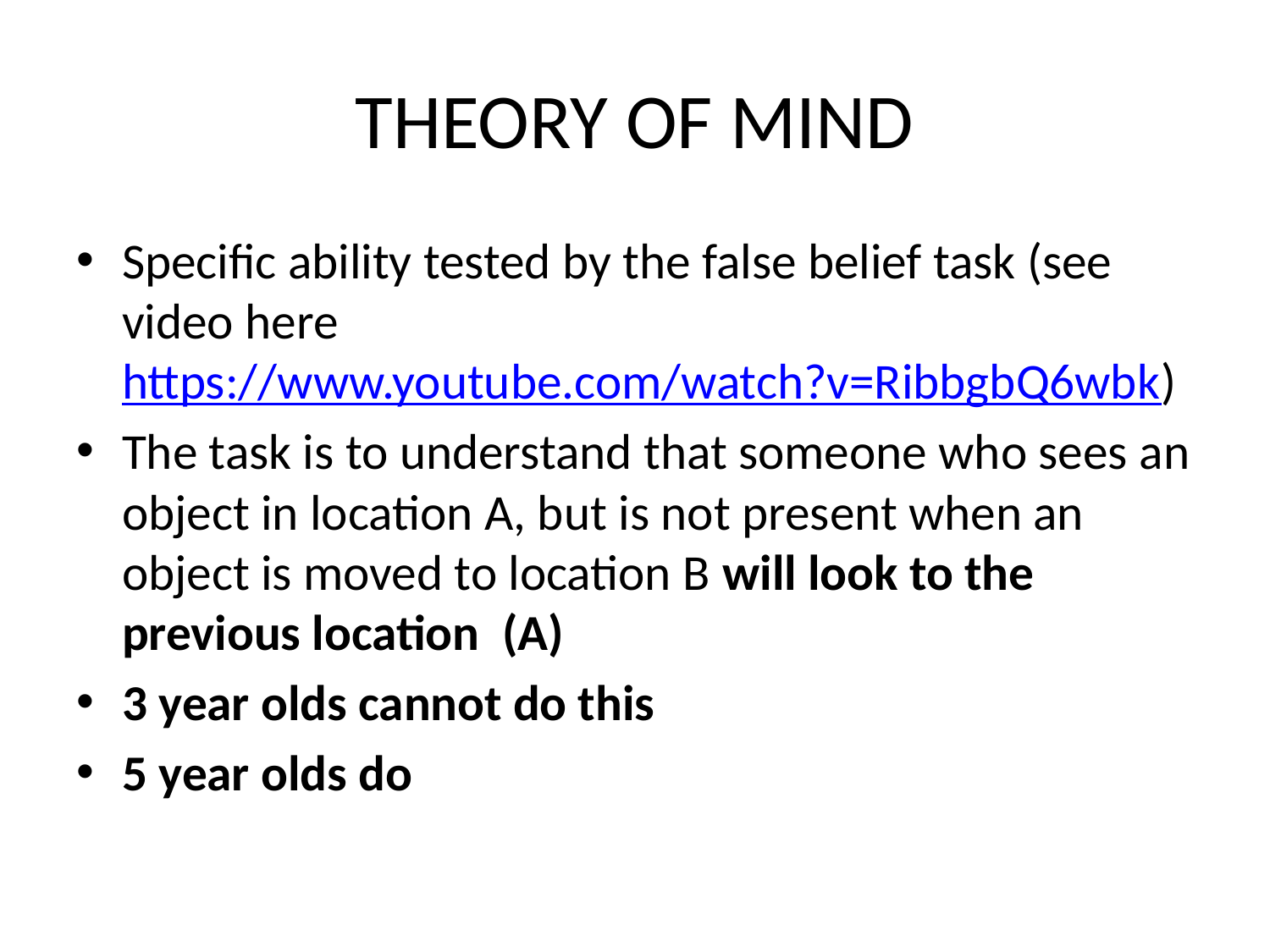

# THEORY OF MIND
Specific ability tested by the false belief task (see video here https://www.youtube.com/watch?v=RibbgbQ6wbk)
The task is to understand that someone who sees an object in location A, but is not present when an object is moved to location B will look to the previous location  (A)
3 year olds cannot do this
5 year olds do